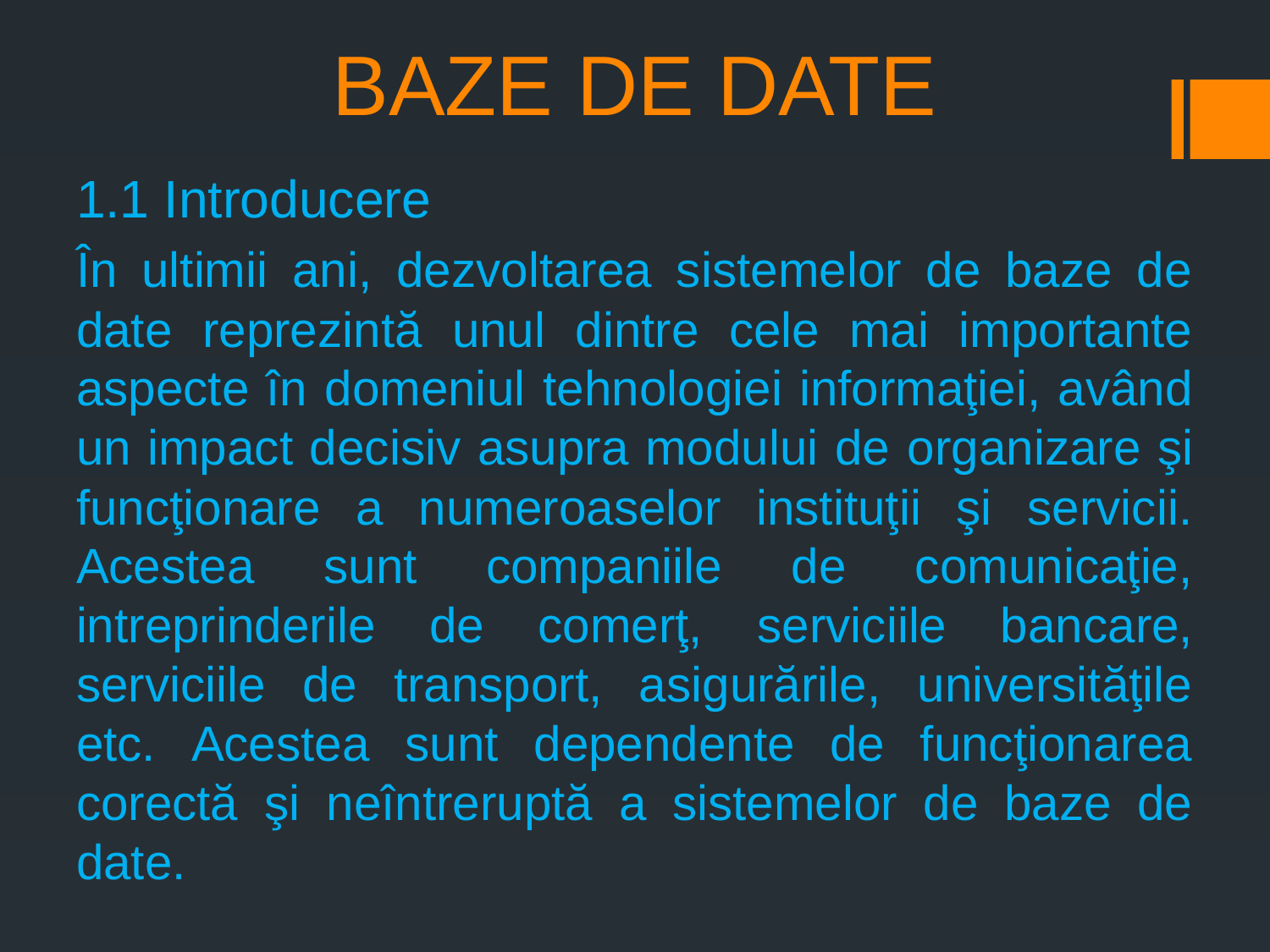

# BAZE DE DATE
1.1 Introducere
În ultimii ani, dezvoltarea sistemelor de baze de date reprezintă unul dintre cele mai importante aspecte în domeniul tehnologiei informaţiei, având un impact decisiv asupra modului de organizare şi funcţionare a numeroaselor instituţii şi servicii. Acestea sunt companiile de comunicaţie, intreprinderile de comerţ, serviciile bancare, serviciile de transport, asigurările, universităţile etc. Acestea sunt dependente de funcţionarea corectă şi neîntreruptă a sistemelor de baze de date.